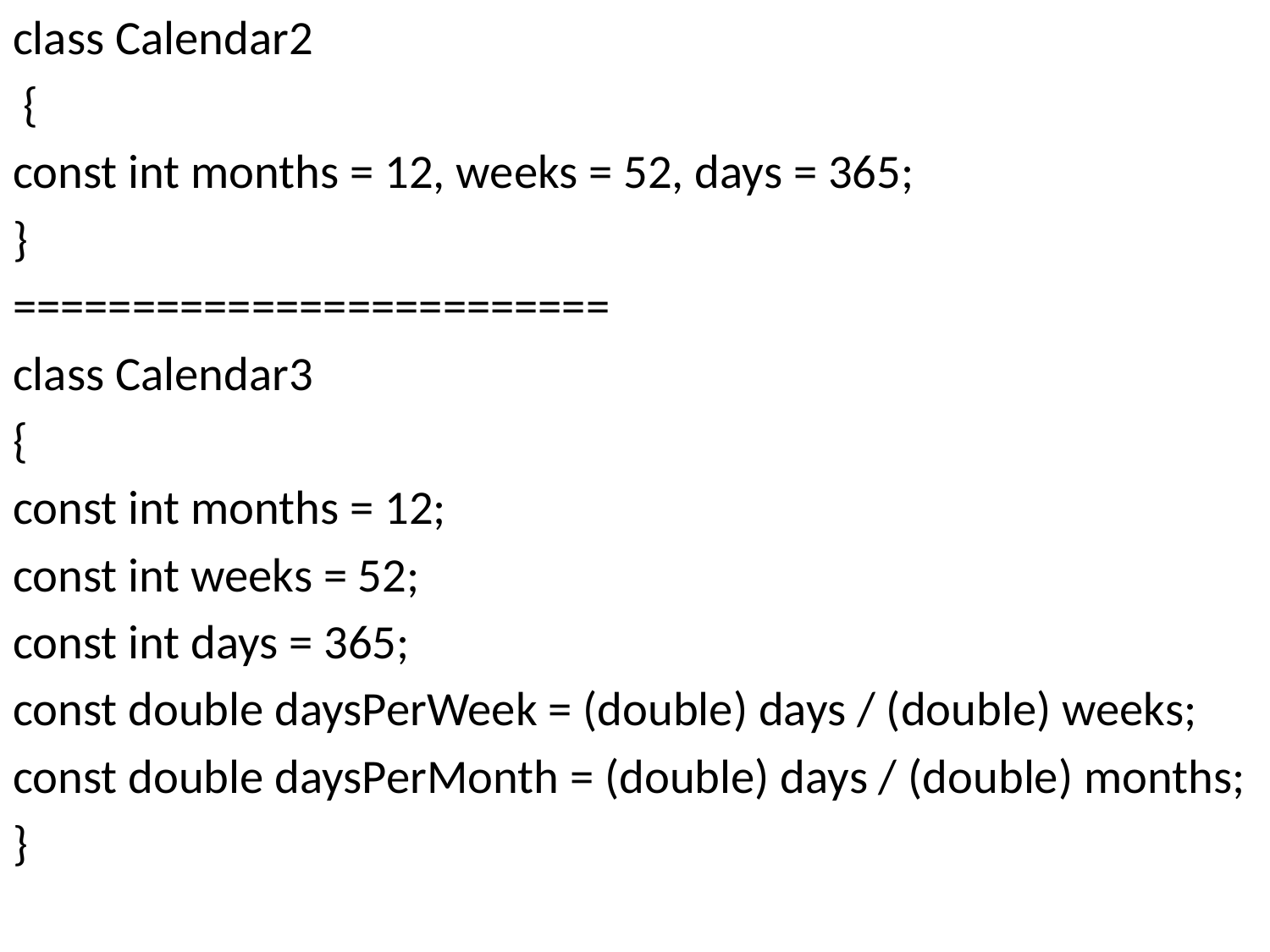

class Calendar2
 {
const int months = 12, weeks = 52, days = 365;
}
=========================
class Calendar3
{
const int months = 12;
const int weeks = 52;
const int days = 365;
const double daysPerWeek = (double) days / (double) weeks;
const double daysPerMonth = (double) days / (double) months;
}